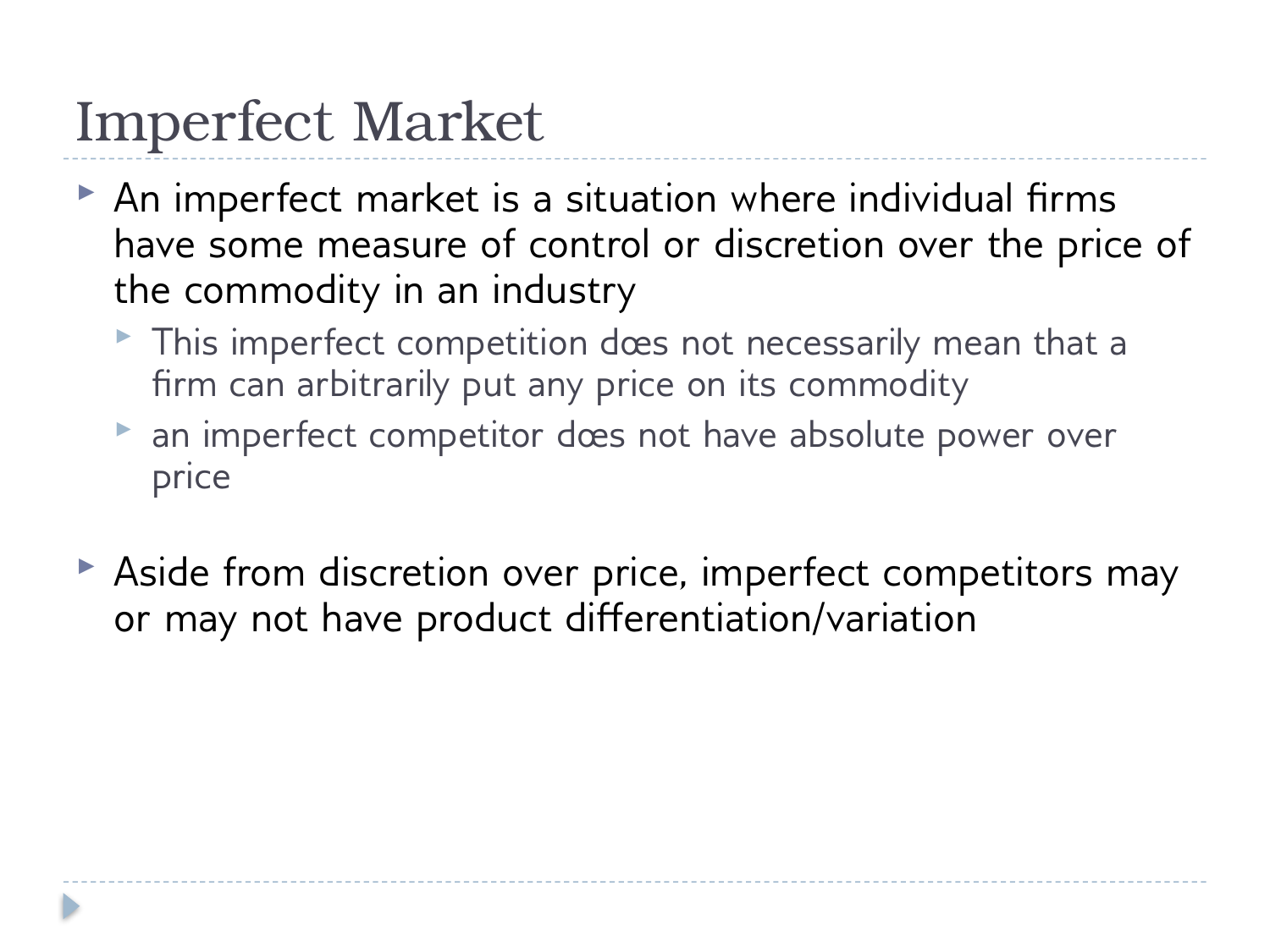

# Imperfect Market
An imperfect market is a situation where individual firms have some measure of control or discretion over the price of the commodity in an industry
This imperfect competition does not necessarily mean that a firm can arbitrarily put any price on its commodity
an imperfect competitor does not have absolute power over price
Aside from discretion over price, imperfect competitors may or may not have product differentiation/variation